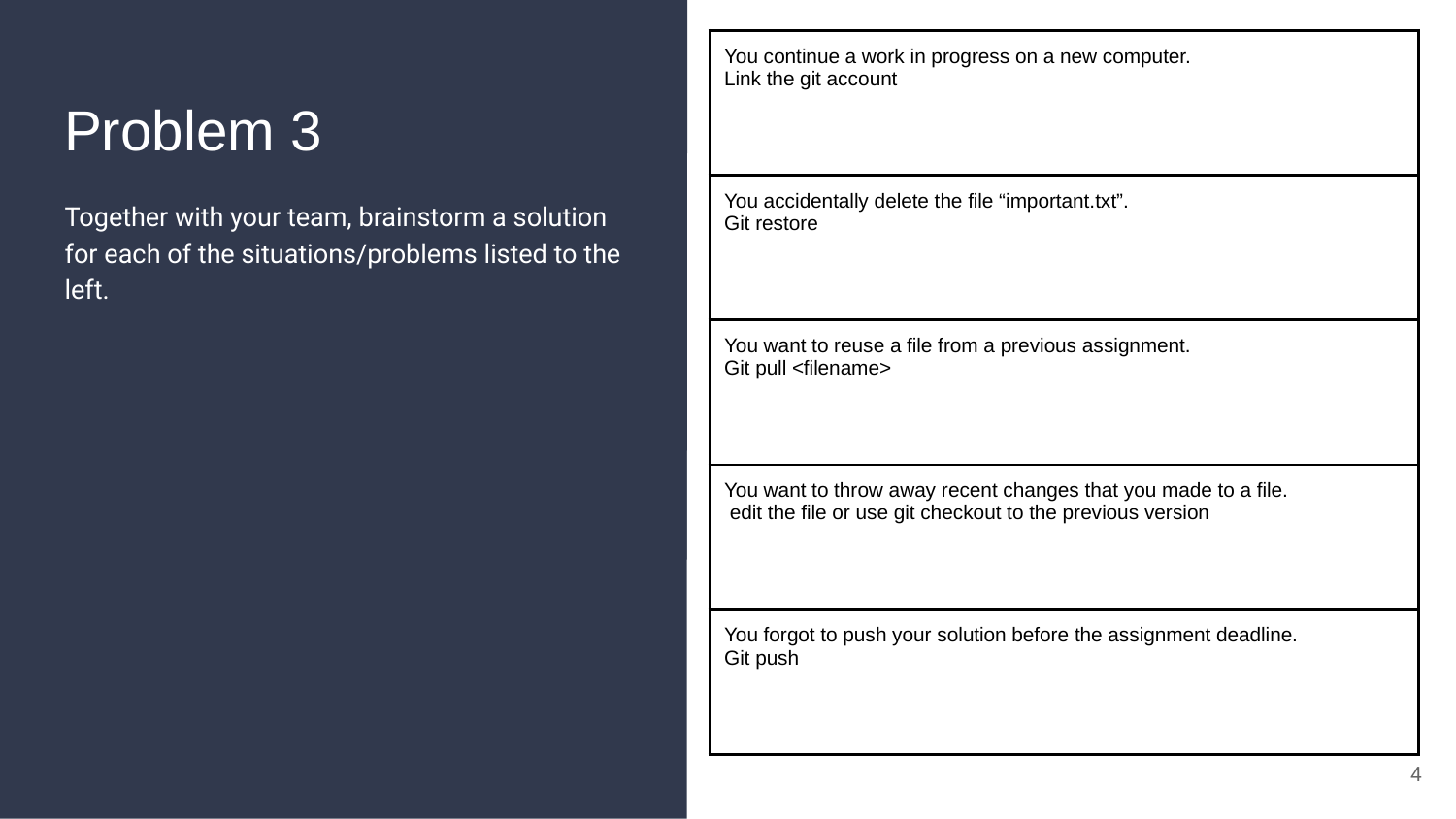

| You continue a work in progress on a new computer. Link the git account |
| --- |
| You accidentally delete the file “important.txt”. Git restore |
| You want to reuse a file from a previous assignment. Git pull <filename> |
| You want to throw away recent changes that you made to a file. edit the file or use git checkout to the previous version |
| You forgot to push your solution before the assignment deadline. Git push |
# Problem 3
Together with your team, brainstorm a solution for each of the situations/problems listed to the left.
4